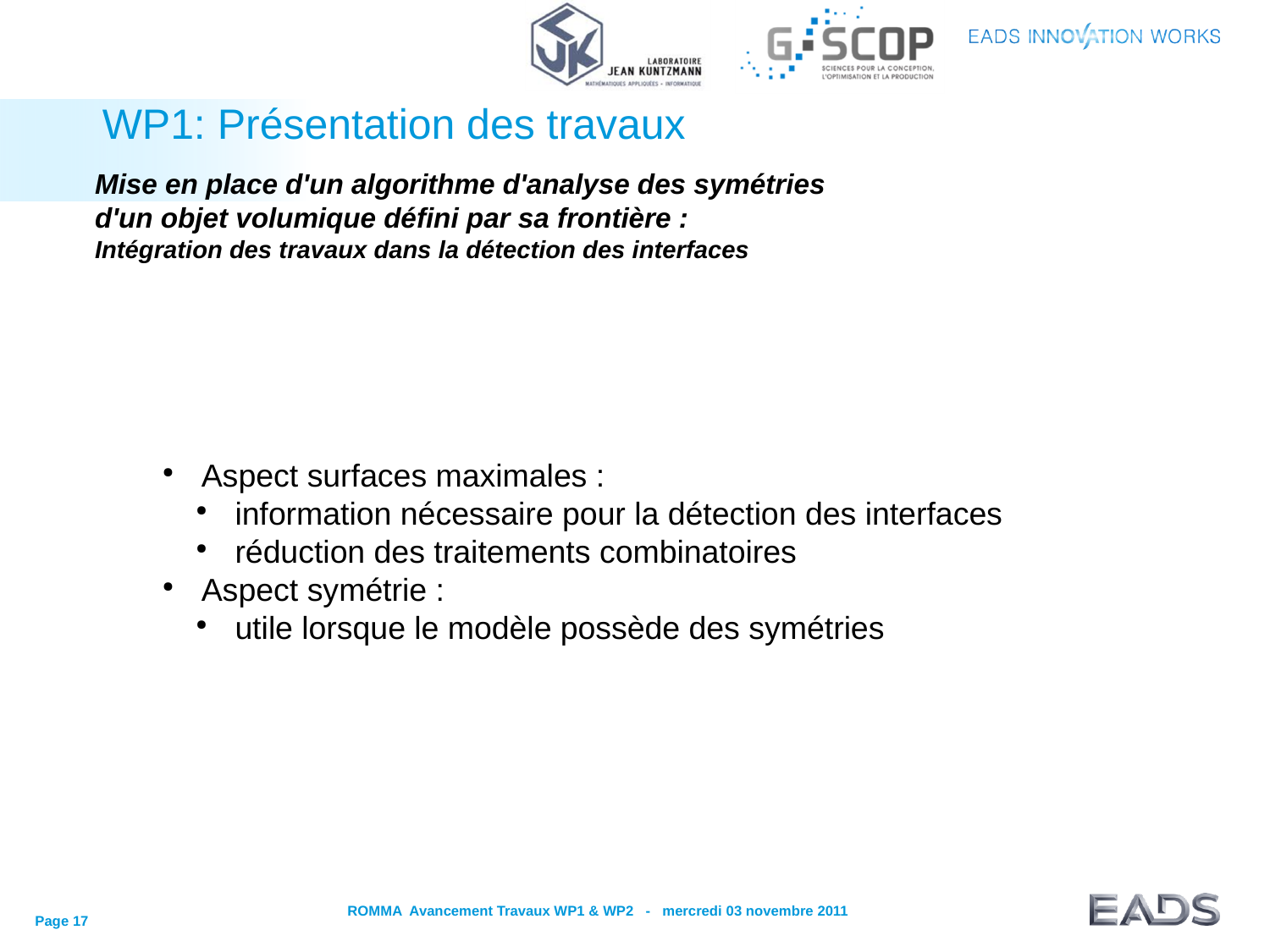

# WP1: Présentation des travaux
Mise en place d'un algorithme d'analyse des symétries
d'un objet volumique défini par sa frontière :
Intégration des travaux dans la détection des interfaces

 Aspect surfaces maximales :
 information nécessaire pour la détection des interfaces
 réduction des traitements combinatoires
 Aspect symétrie :
 utile lorsque le modèle possède des symétries
Page 17